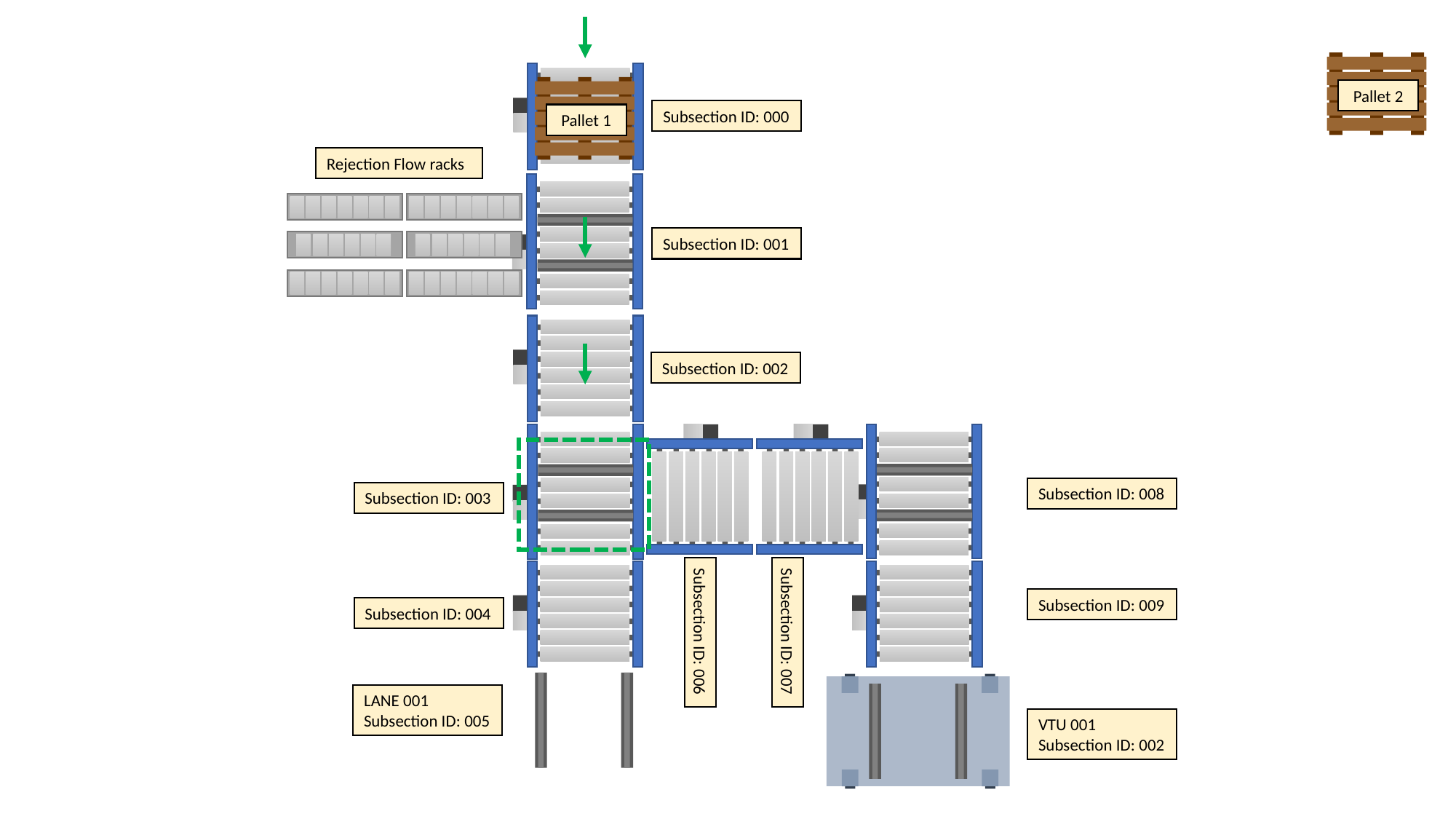

Pallet 2

Subsection ID: 000
Rejection Flow racks

Subsection ID: 001

Subsection ID: 002

Subsection ID: 008

Subsection ID: 003

Subsection ID: 006

Subsection ID: 007

Subsection ID: 004

Subsection ID: 009

LANE 001
Subsection ID: 005

VTU 001
Subsection ID: 002

Pallet 1